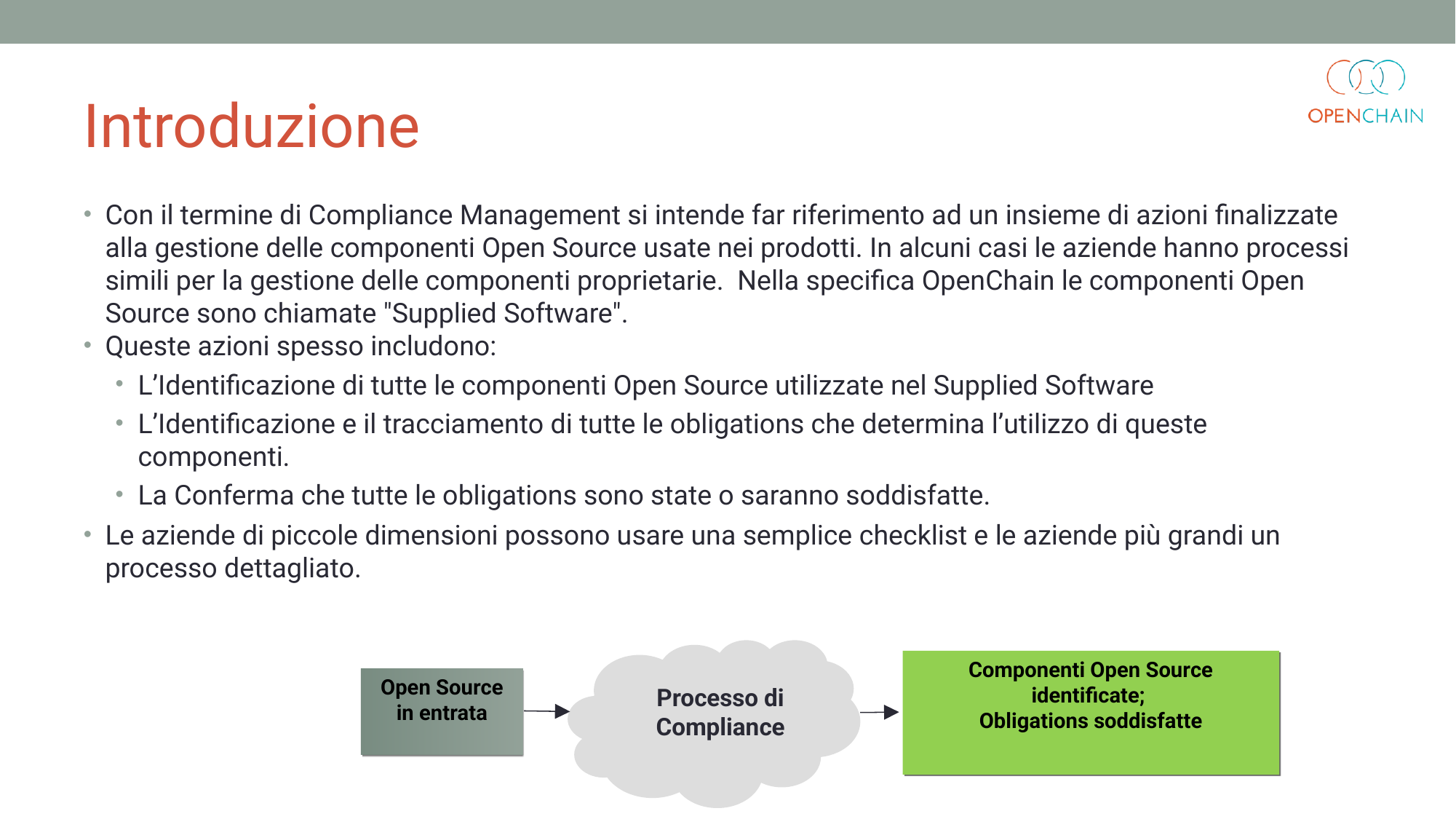

Introduzione
Con il termine di Compliance Management si intende far riferimento ad un insieme di azioni finalizzate alla gestione delle componenti Open Source usate nei prodotti. In alcuni casi le aziende hanno processi simili per la gestione delle componenti proprietarie.  Nella specifica OpenChain le componenti Open Source sono chiamate "Supplied Software".
Queste azioni spesso includono:
L’Identificazione di tutte le componenti Open Source utilizzate nel Supplied Software
L’Identificazione e il tracciamento di tutte le obligations che determina l’utilizzo di queste componenti.
La Conferma che tutte le obligations sono state o saranno soddisfatte.
Le aziende di piccole dimensioni possono usare una semplice checklist e le aziende più grandi un processo dettagliato.

Componenti Open Source identificate;
Obligations soddisfatte
Processo di Compliance
Open Source
in entrata